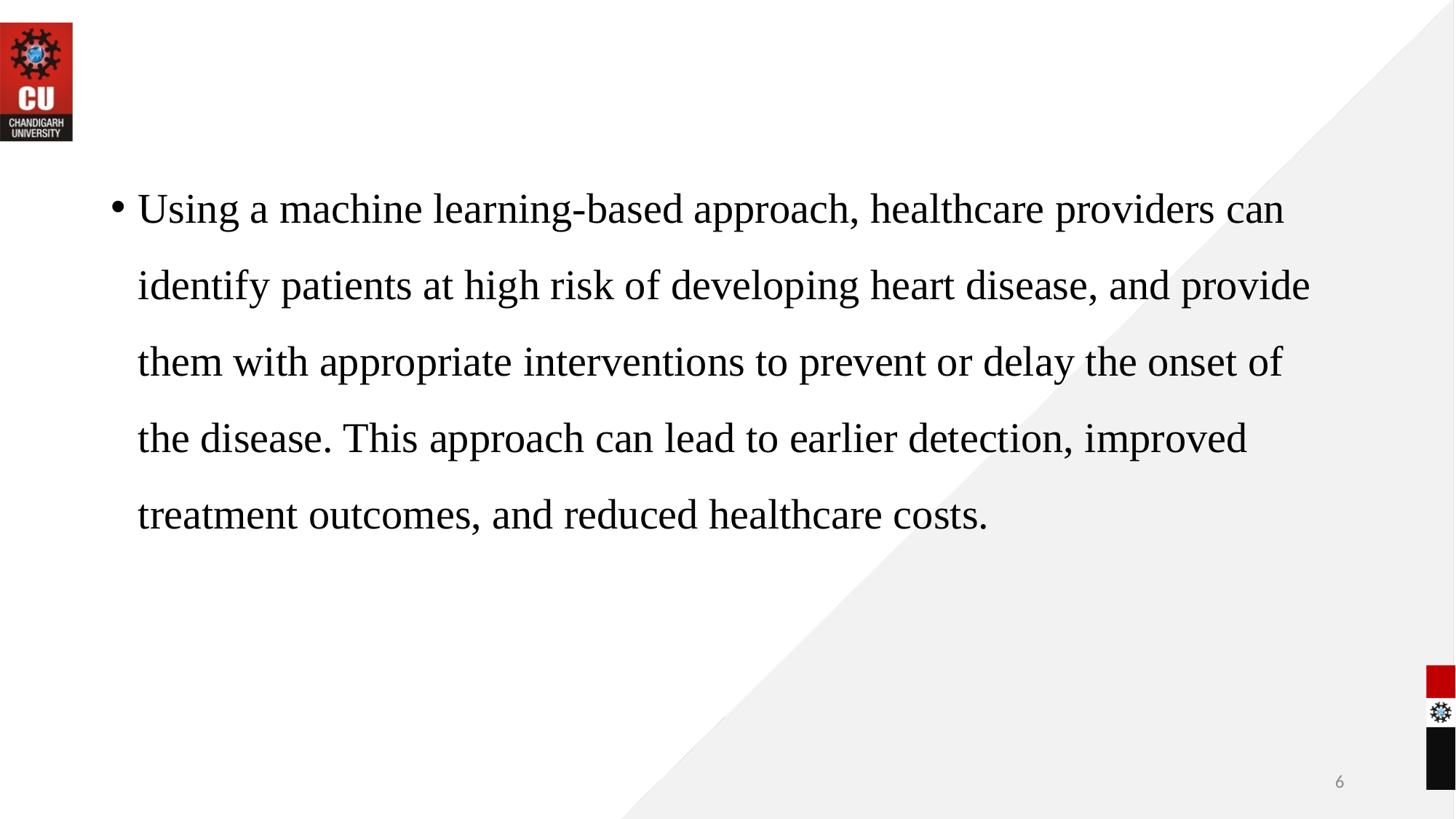

Using a machine learning-based approach, healthcare providers can identify patients at high risk of developing heart disease, and provide them with appropriate interventions to prevent or delay the onset of the disease. This approach can lead to earlier detection, improved treatment outcomes, and reduced healthcare costs.
6